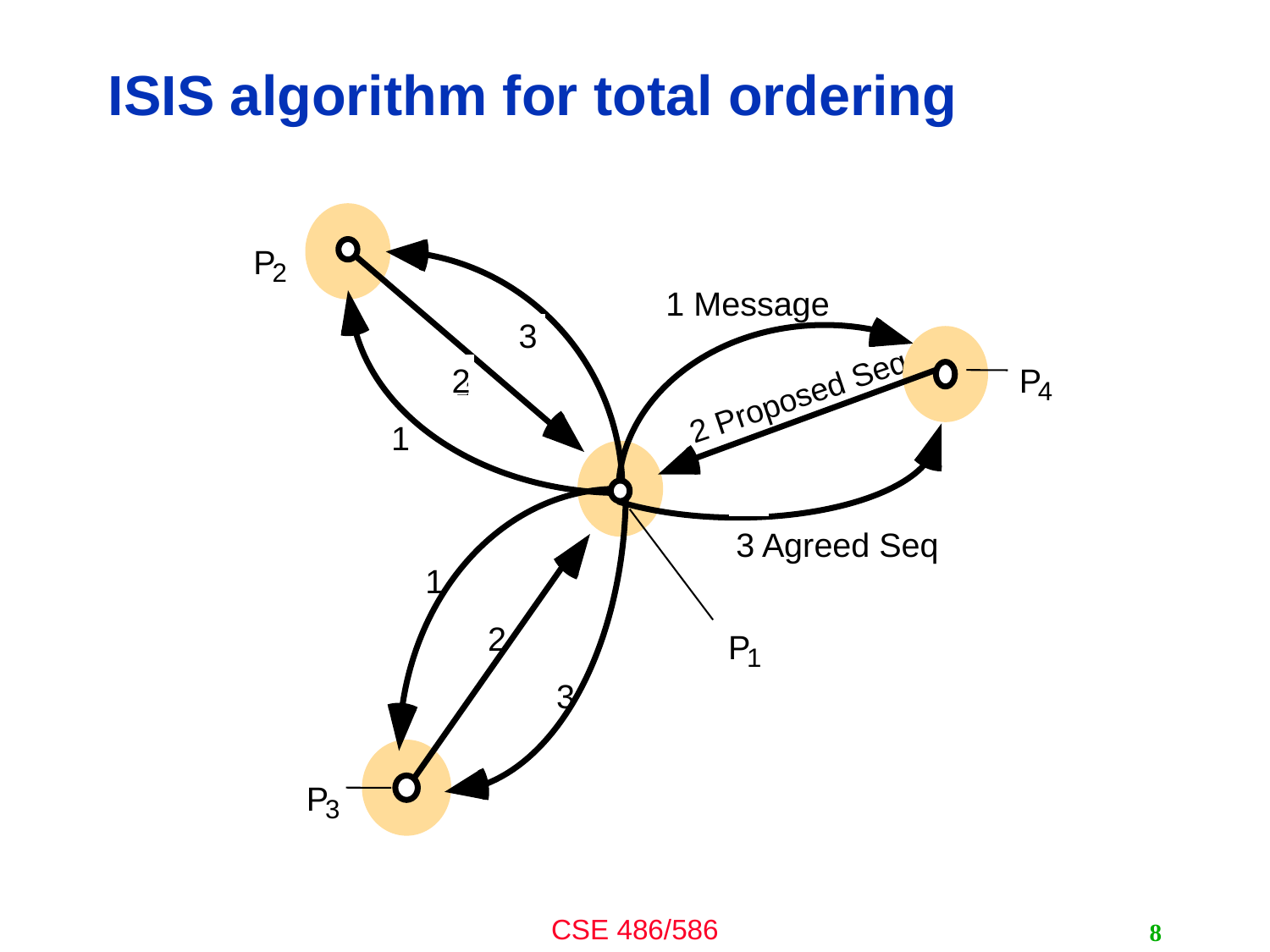

# ISIS algorithm for total ordering

P

2
1 Message

3

2
P

2

4
2 Proposed Seq

1

3 Agreed Seq

1

2
P
1
3

P

3
8